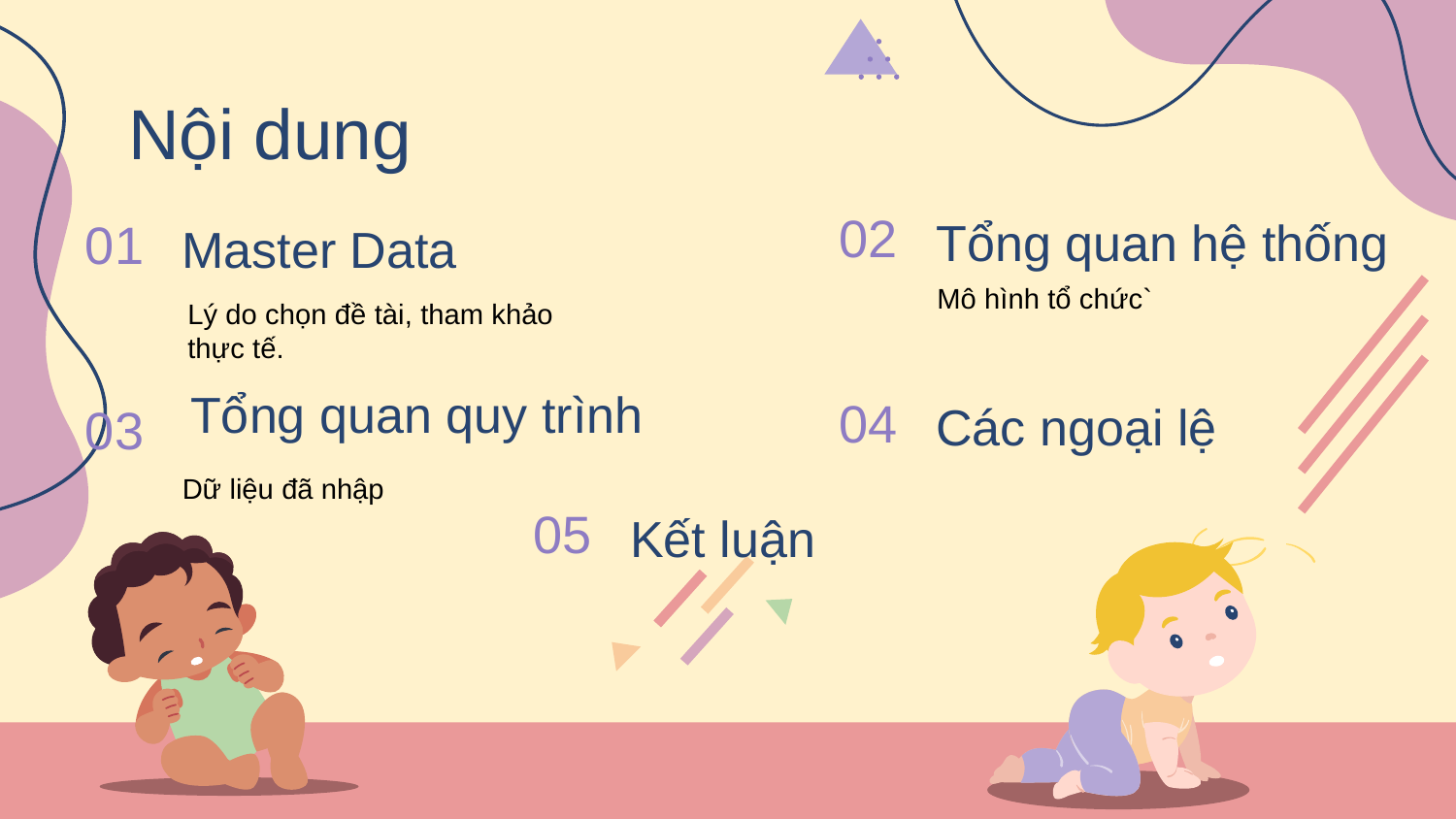

Nội dung
02
Tổng quan hệ thống
# 01
Master Data
Mô hình tổ chức`
Lý do chọn đề tài, tham khảo thực tế.
Tổng quan quy trình
Các ngoại lệ
04
03
Dữ liệu đã nhập
Kết luận
05